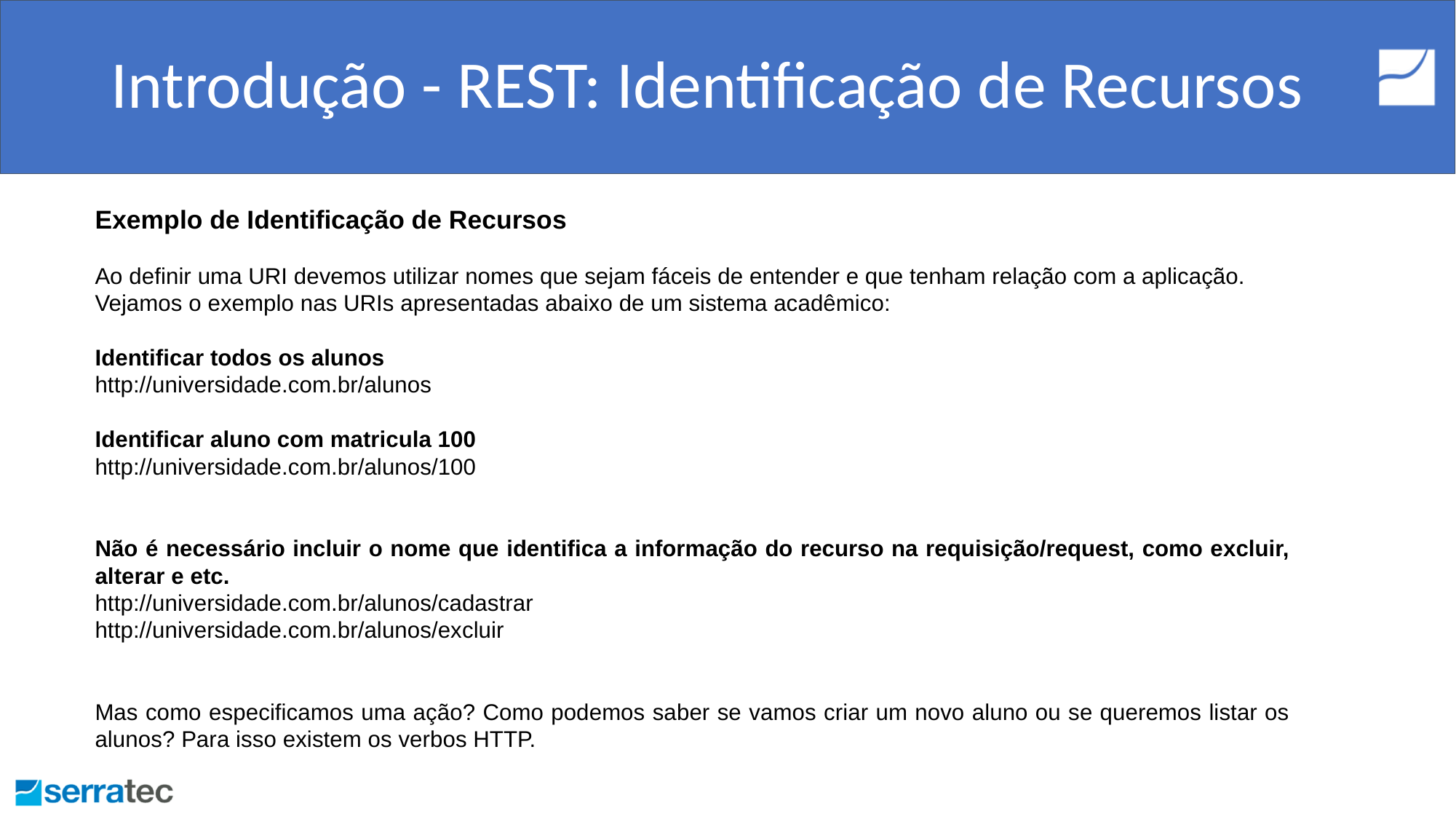

# Introdução - REST: Identificação de Recursos
Exemplo de Identificação de Recursos

Ao definir uma URI devemos utilizar nomes que sejam fáceis de entender e que tenham relação com a aplicação.
Vejamos o exemplo nas URIs apresentadas abaixo de um sistema acadêmico:

Identificar todos os alunos
http://universidade.com.br/alunos

Identificar aluno com matricula 100
http://universidade.com.br/alunos/100

Não é necessário incluir o nome que identifica a informação do recurso na requisição/request, como excluir, alterar e etc.
http://universidade.com.br/alunos/cadastrar
http://universidade.com.br/alunos/excluir

Mas como especificamos uma ação? Como podemos saber se vamos criar um novo aluno ou se queremos listar os alunos? Para isso existem os verbos HTTP.